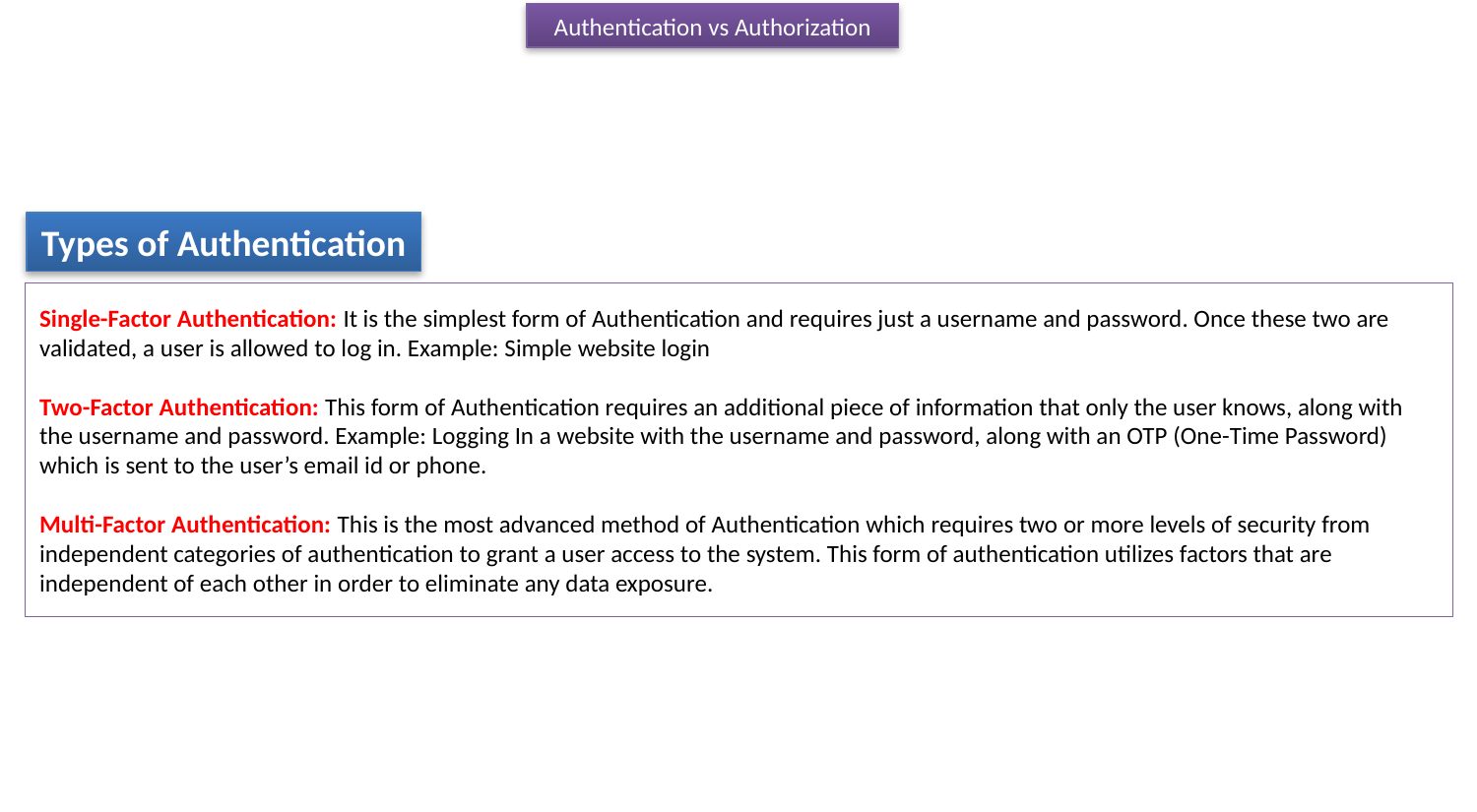

Authentication vs Authorization

Types of Authentication
Single-Factor Authentication: It is the simplest form of Authentication and requires just a username and password. Once these two are validated, a user is allowed to log in. Example: Simple website login
Two-Factor Authentication: This form of Authentication requires an additional piece of information that only the user knows, along with the username and password. Example: Logging In a website with the username and password, along with an OTP (One-Time Password) which is sent to the user’s email id or phone.
Multi-Factor Authentication: This is the most advanced method of Authentication which requires two or more levels of security from independent categories of authentication to grant a user access to the system. This form of authentication utilizes factors that are independent of each other in order to eliminate any data exposure.